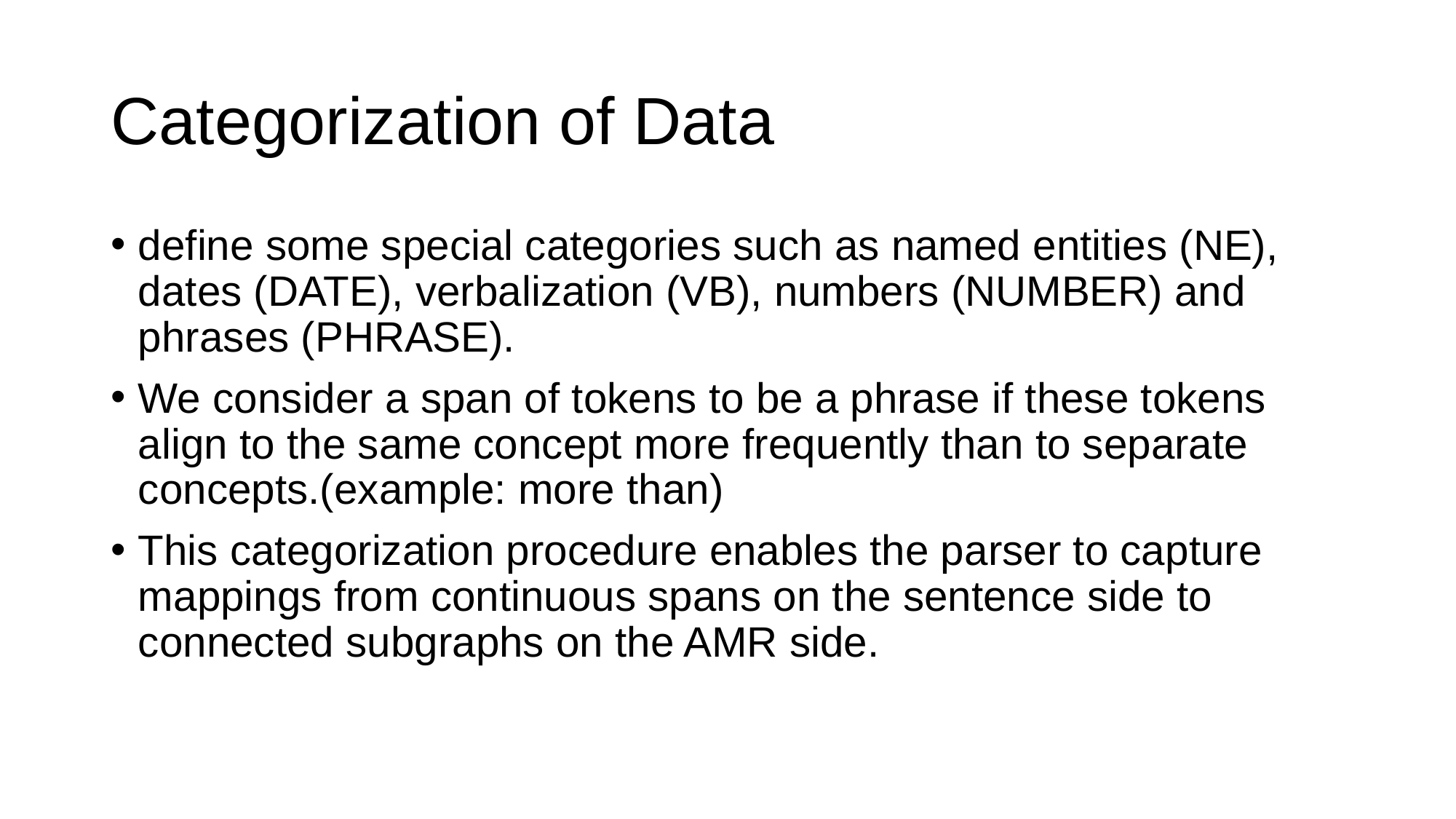

# Categorization of Data
define some special categories such as named entities (NE), dates (DATE), verbalization (VB), numbers (NUMBER) and phrases (PHRASE).
We consider a span of tokens to be a phrase if these tokens align to the same concept more frequently than to separate concepts.(example: more than)
This categorization procedure enables the parser to capture mappings from continuous spans on the sentence side to connected subgraphs on the AMR side.